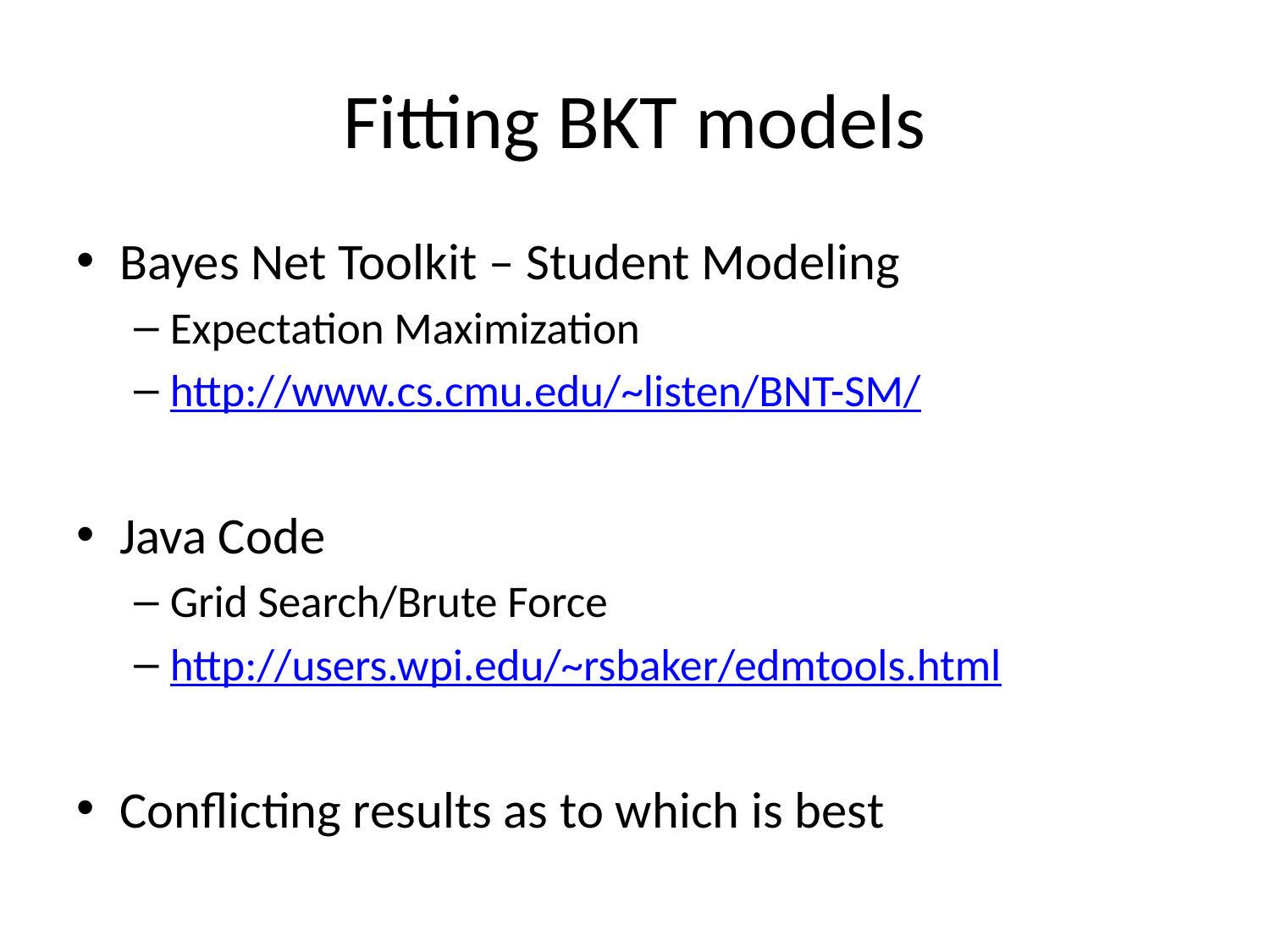

# Fitting BKT models
Bayes Net Toolkit – Student Modeling
Expectation Maximization
http://www.cs.cmu.edu/~listen/BNT-SM/

Java Code
Grid Search/Brute Force
http://users.wpi.edu/~rsbaker/edmtools.html

Conflicting results as to which is best